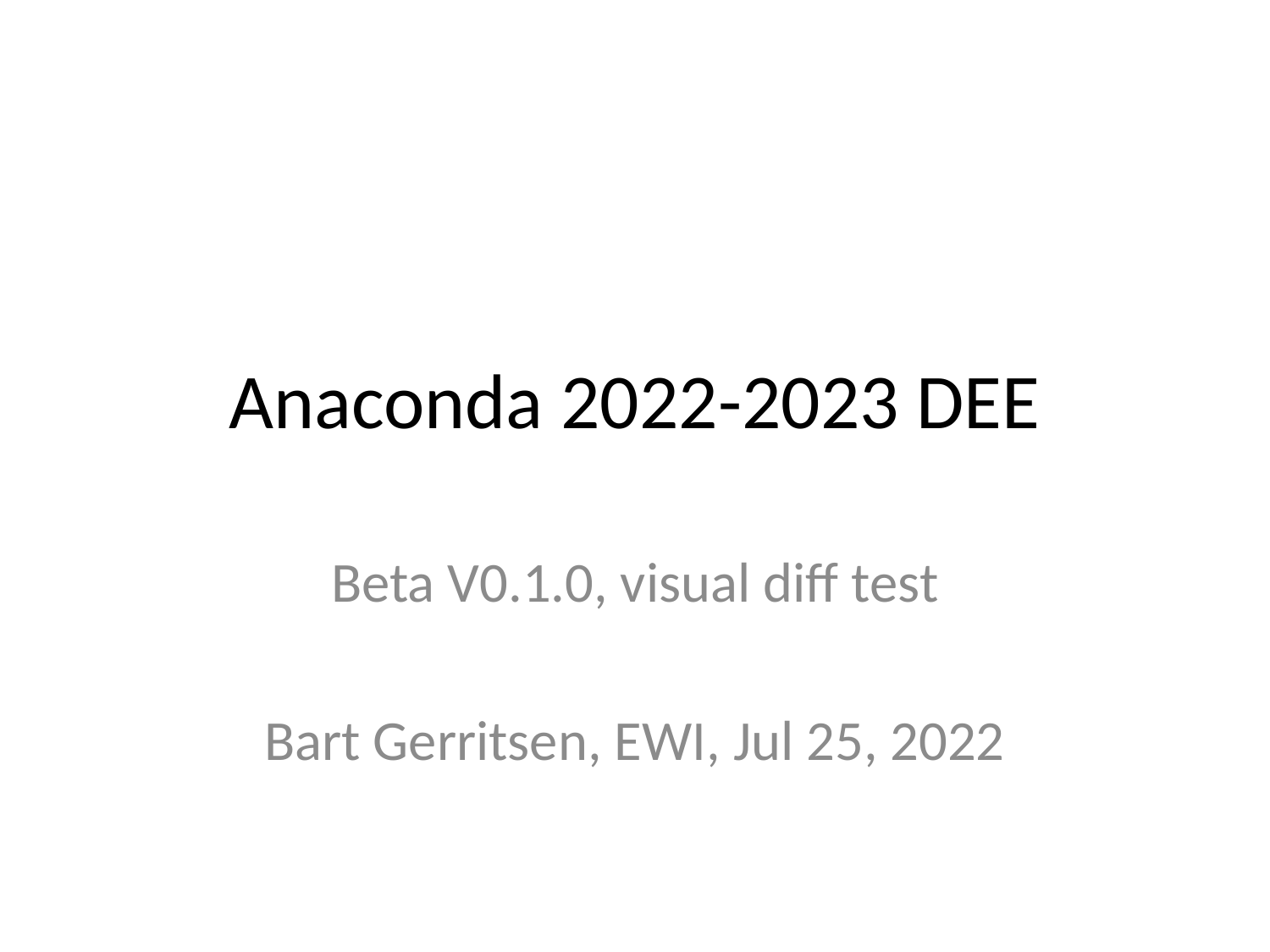

# Anaconda 2022-2023 DEE
Beta V0.1.0, visual diff test

Bart Gerritsen, EWI, Jul 25, 2022